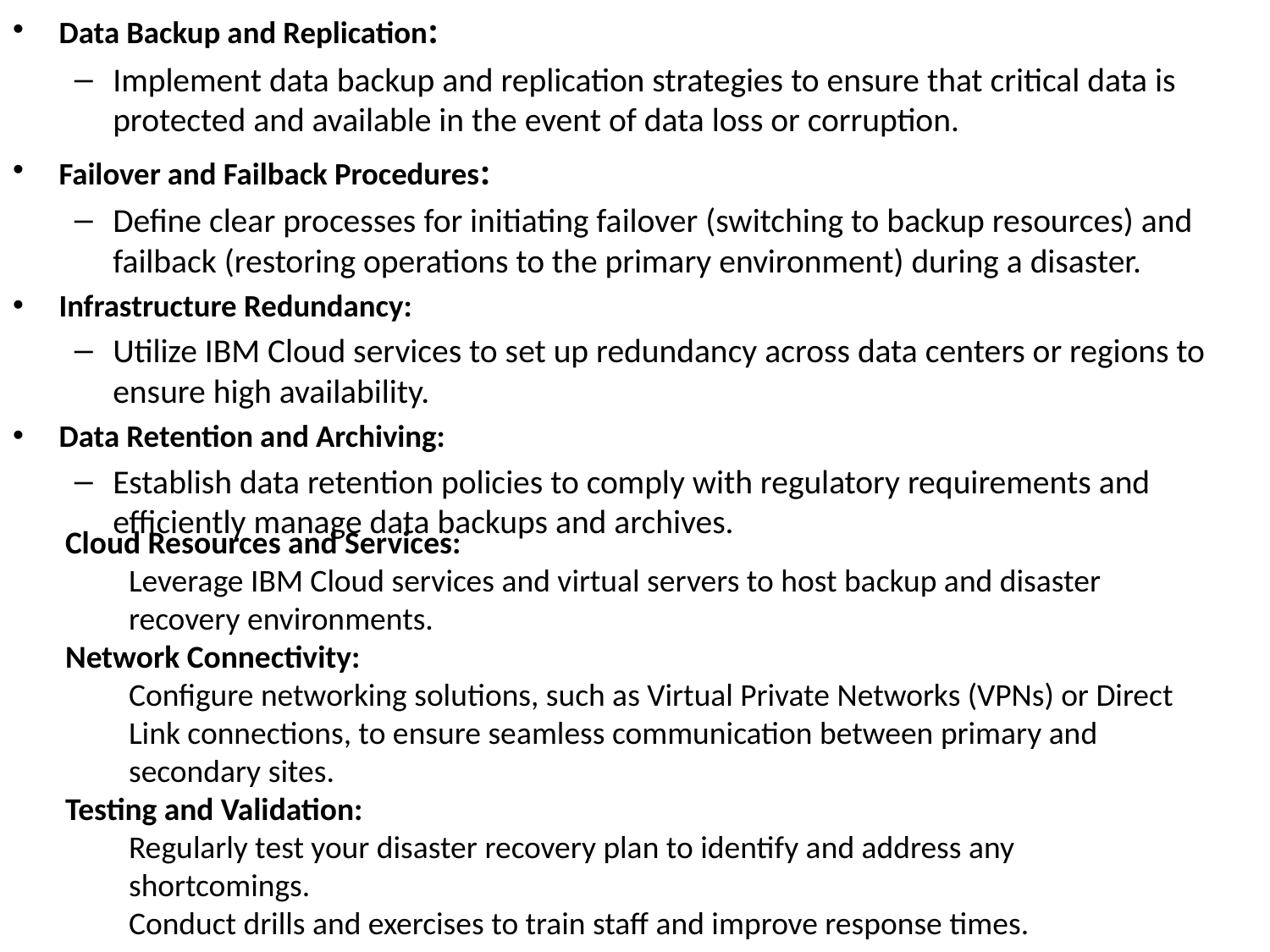

Data Backup and Replication:
Implement data backup and replication strategies to ensure that critical data is protected and available in the event of data loss or corruption.
Failover and Failback Procedures:
Define clear processes for initiating failover (switching to backup resources) and failback (restoring operations to the primary environment) during a disaster.
Infrastructure Redundancy:
Utilize IBM Cloud services to set up redundancy across data centers or regions to ensure high availability.
Data Retention and Archiving:
Establish data retention policies to comply with regulatory requirements and efficiently manage data backups and archives.

Cloud Resources and Services:
Leverage IBM Cloud services and virtual servers to host backup and disaster recovery environments.
Network Connectivity:
Configure networking solutions, such as Virtual Private Networks (VPNs) or Direct Link connections, to ensure seamless communication between primary and secondary sites.
Testing and Validation:
Regularly test your disaster recovery plan to identify and address any shortcomings.
Conduct drills and exercises to train staff and improve response times.